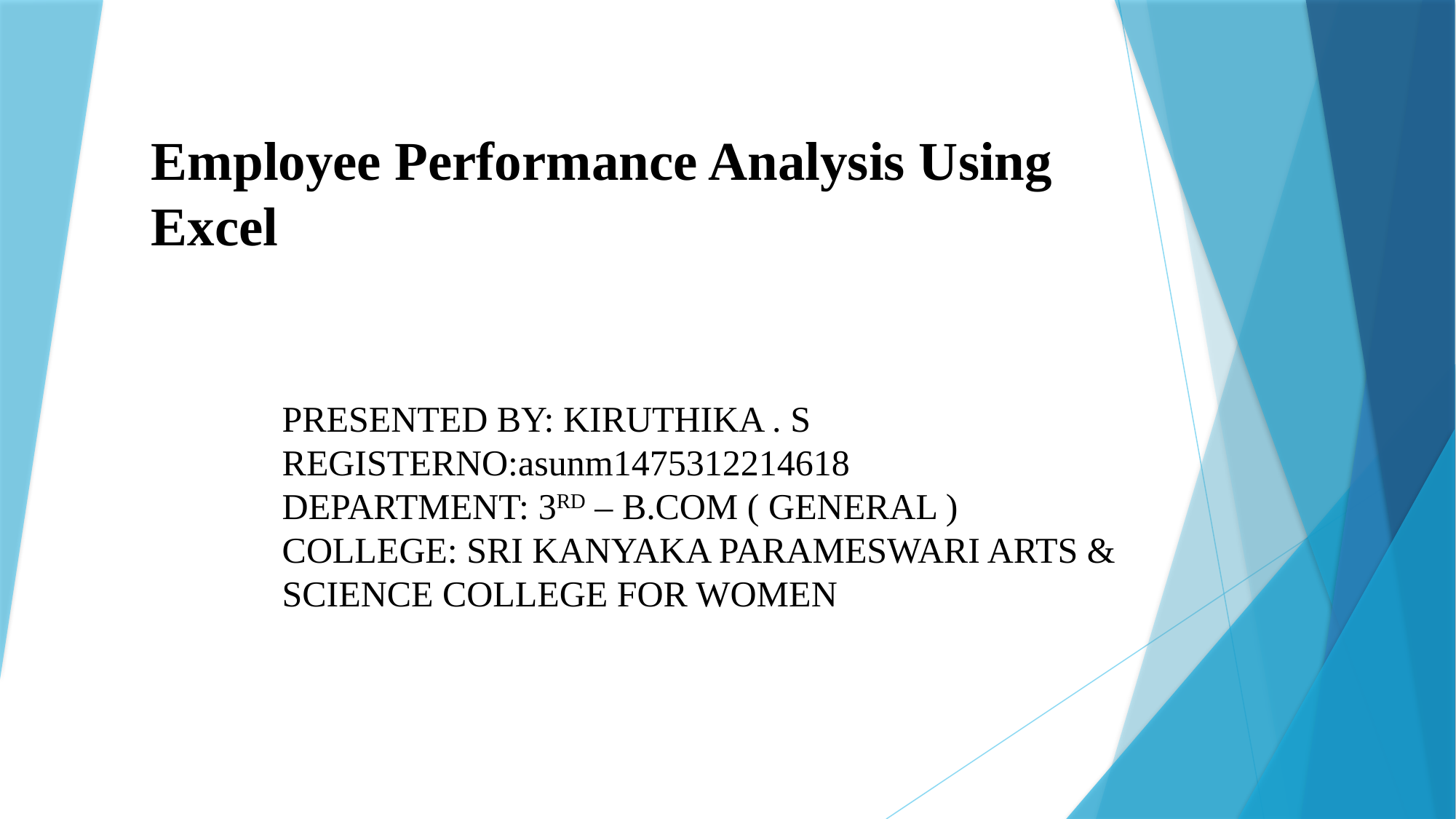

# Employee Performance Analysis Using Excel
PRESENTED BY: KIRUTHIKA . S
REGISTERNO:asunm1475312214618
DEPARTMENT: 3RD – B.COM ( GENERAL )
COLLEGE: SRI KANYAKA PARAMESWARI ARTS & SCIENCE COLLEGE FOR WOMEN